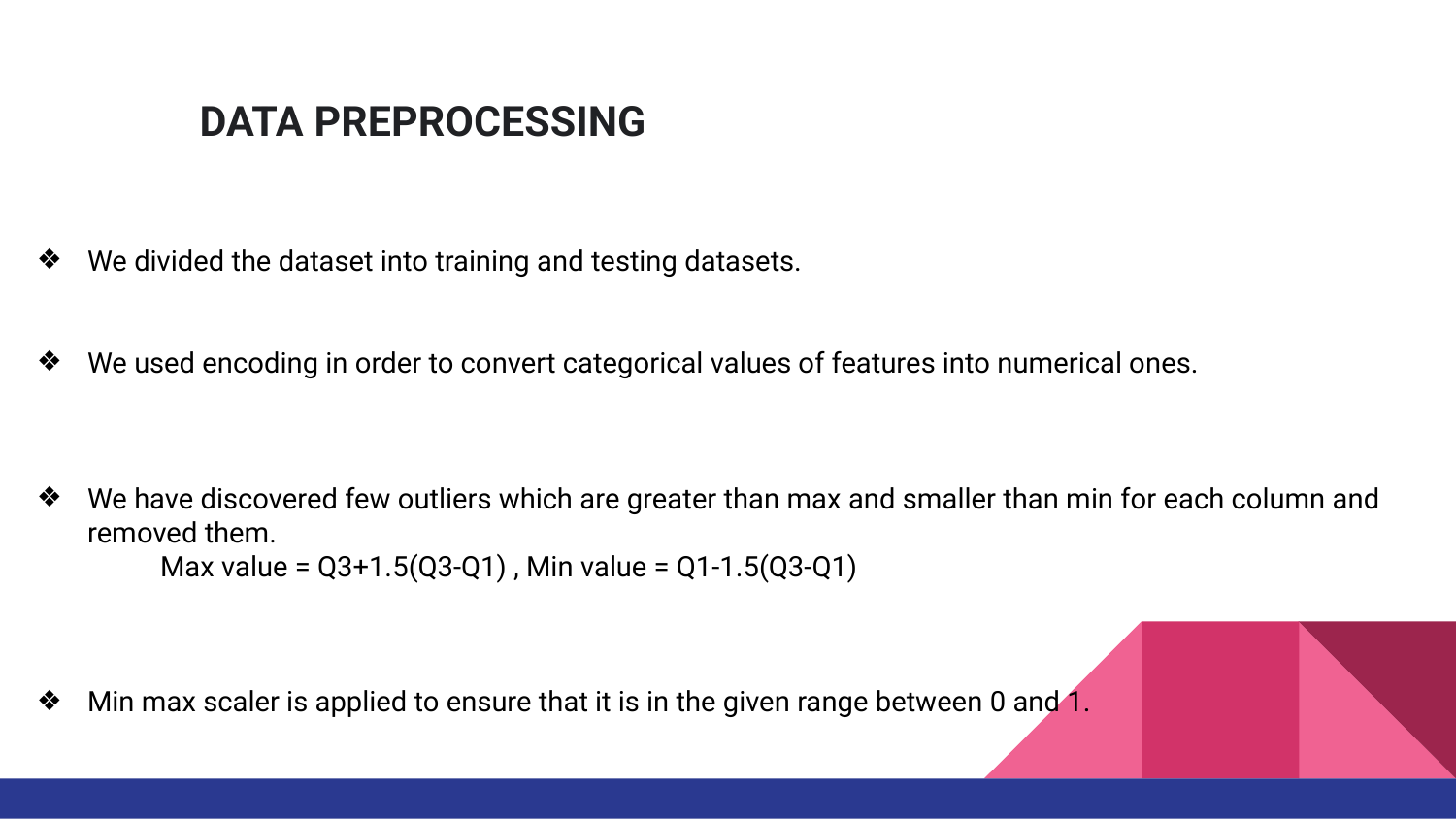

# DATA PREPROCESSING
We divided the dataset into training and testing datasets.

We used encoding in order to convert categorical values of features into numerical ones.

We have discovered few outliers which are greater than max and smaller than min for each column and removed them.
Max value = Q3+1.5(Q3-Q1) , Min value = Q1-1.5(Q3-Q1)

Min max scaler is applied to ensure that it is in the given range between 0 and 1.